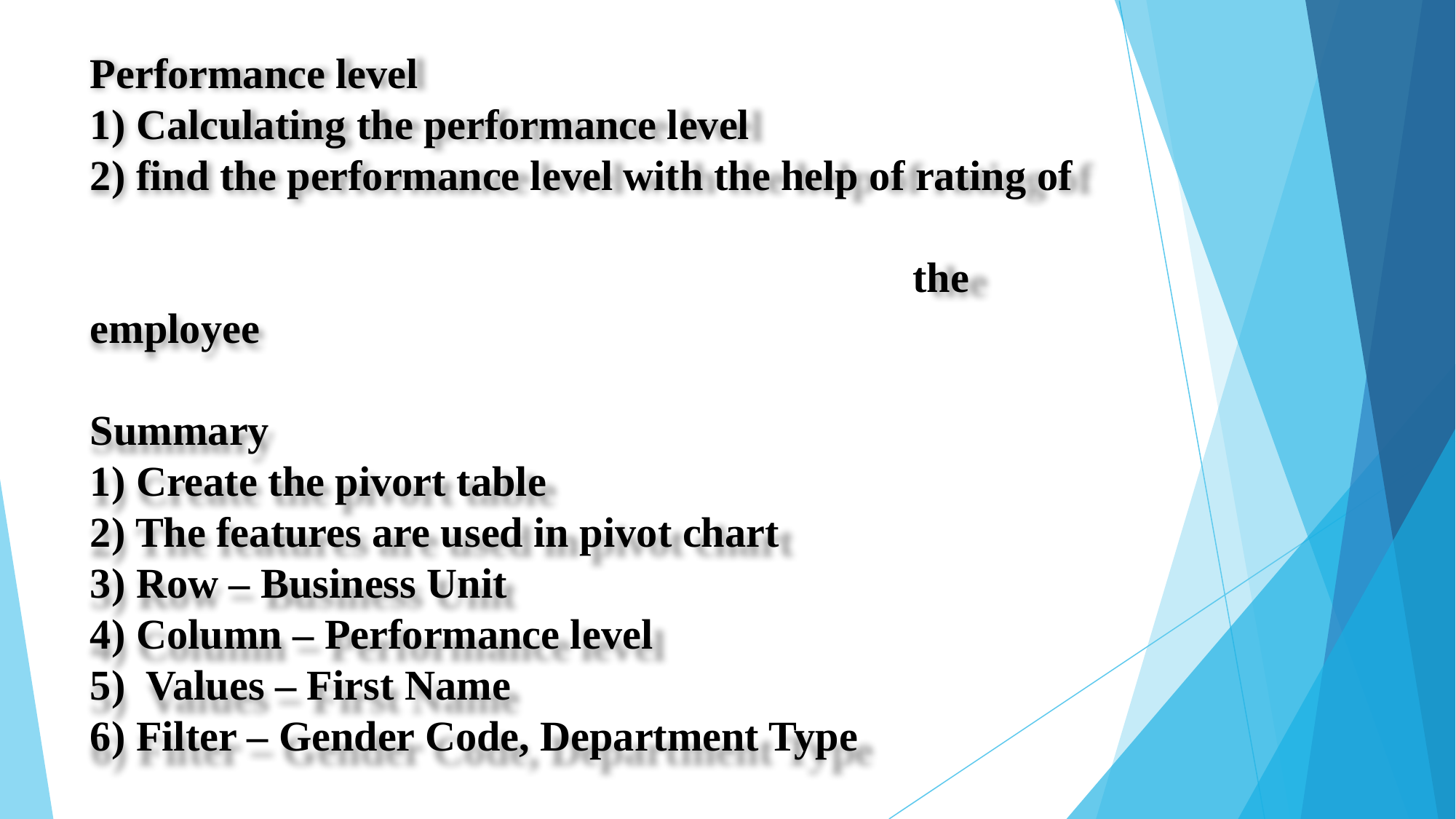

# Performance level 1) Calculating the performance level 2) find the performance level with the help of rating of                                                                                                                                                                                       the employee Summary 1) Create the pivort table 2) The features are used in pivot chart 3) Row – Business Unit 4) Column – Performance level 5)  Values – First Name 6) Filter – Gender Code, Department Type